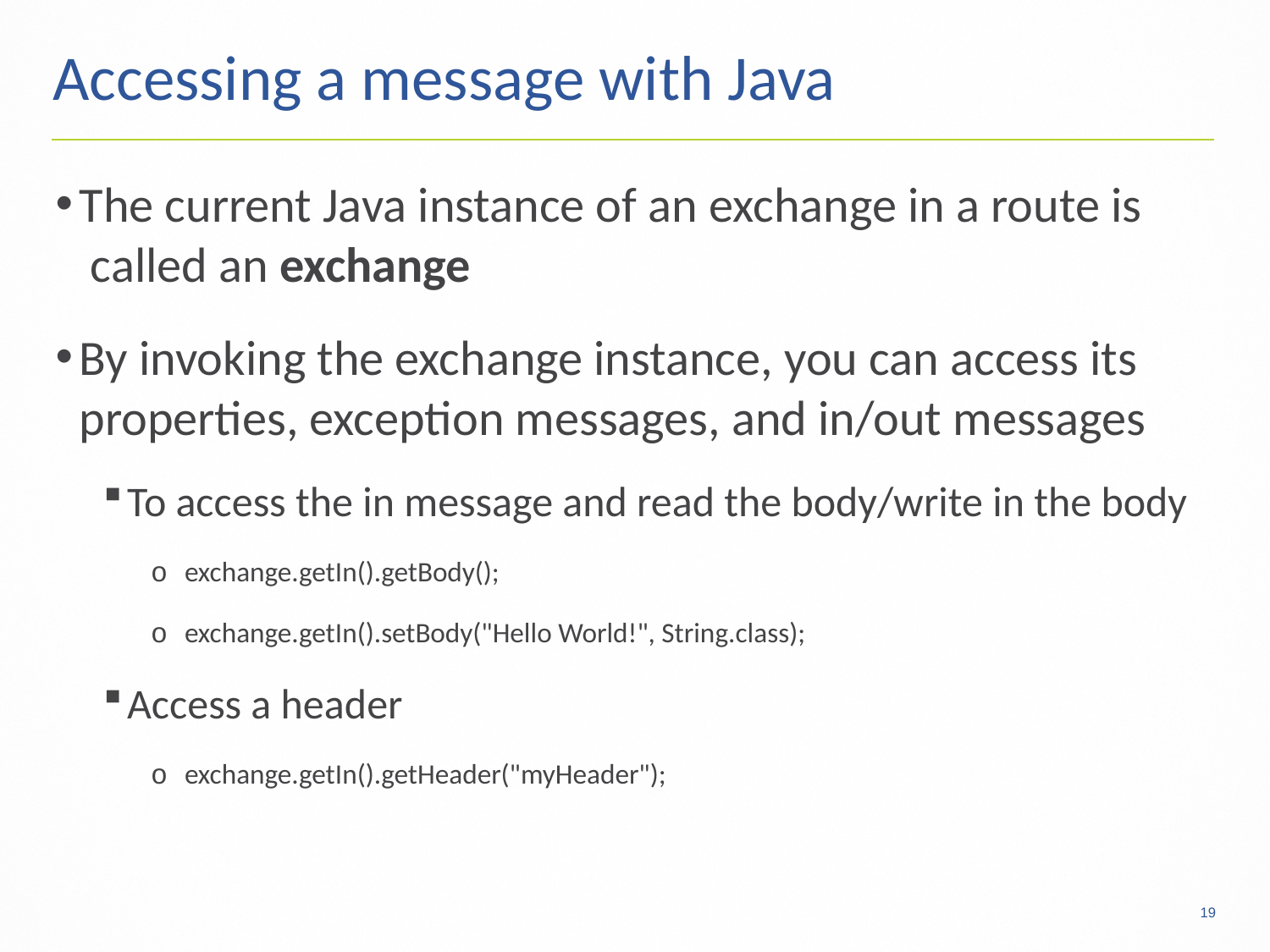

19
# Accessing a message with Java

The current Java instance of an exchange in a route is  called an exchange
By invoking the exchange instance, you can access its  properties, exception messages, and in/out messages
To access the in message and read the body/write in the body
o exchange.getIn().getBody();
o exchange.getIn().setBody("Hello World!", String.class);
Access a header
o exchange.getIn().getHeader("myHeader");